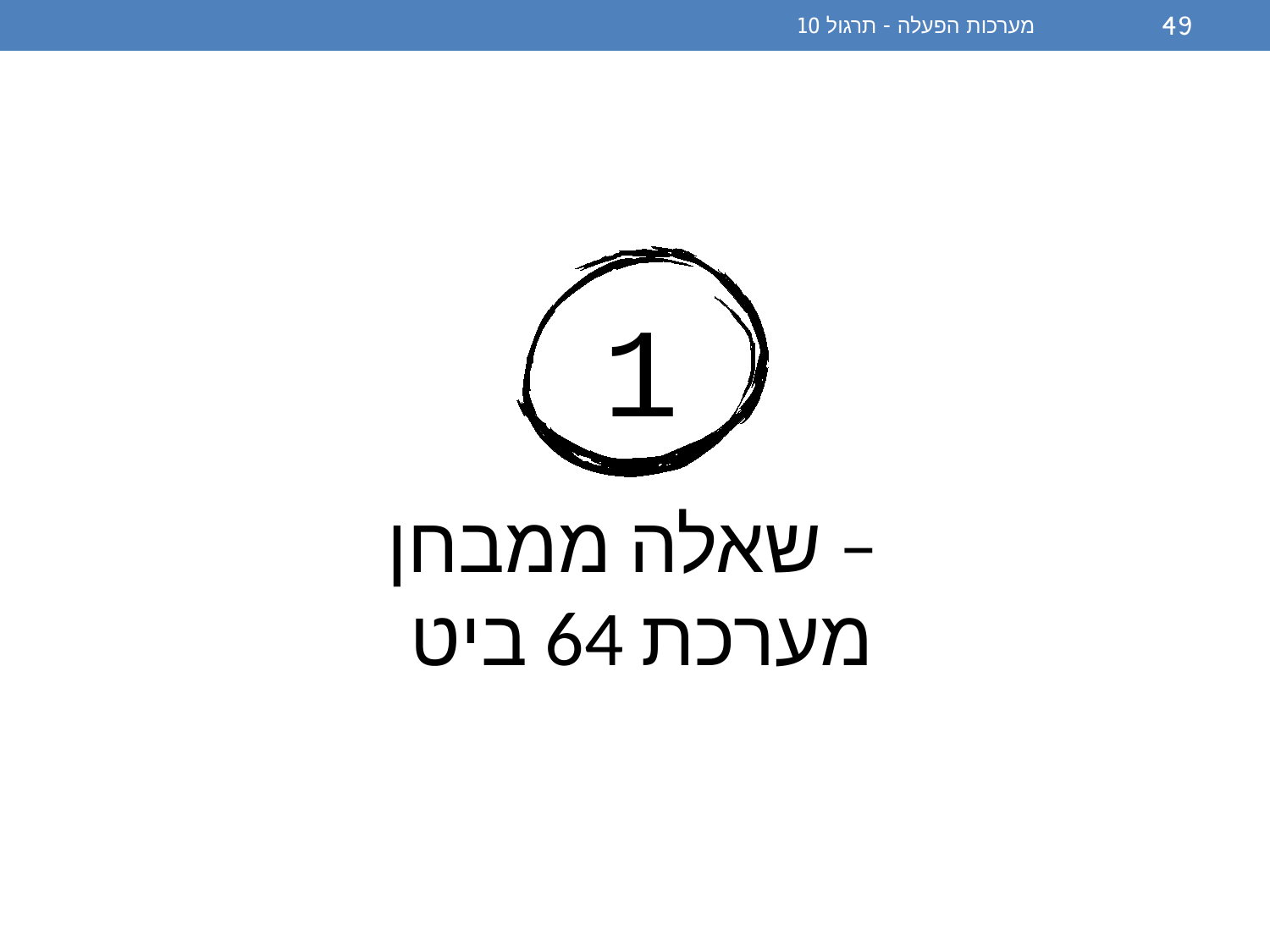

מערכות הפעלה - תרגול 10
49

1
שאלה ממבחן –
מערכת 64 ביט